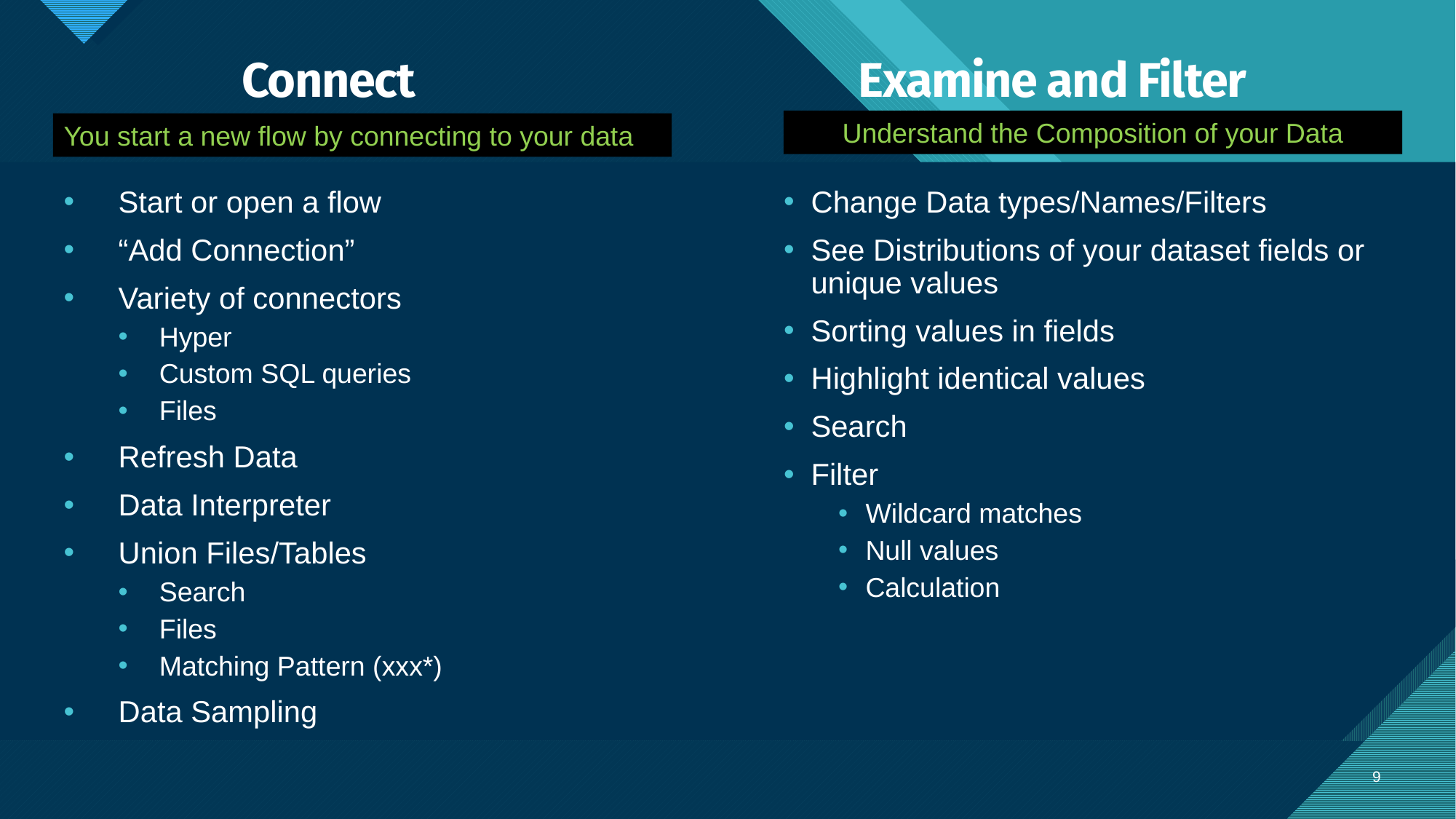

# Connect
Examine and Filter
Understand the Composition of your Data
You start a new flow by connecting to your data
Start or open a flow
“Add Connection”
Variety of connectors
Hyper
Custom SQL queries
Files
Refresh Data
Data Interpreter
Union Files/Tables
Search
Files
Matching Pattern (xxx*)
Data Sampling

Change Data types/Names/Filters
See Distributions of your dataset fields or unique values
Sorting values in fields
Highlight identical values
Search
Filter
Wildcard matches
Null values
Calculation

9